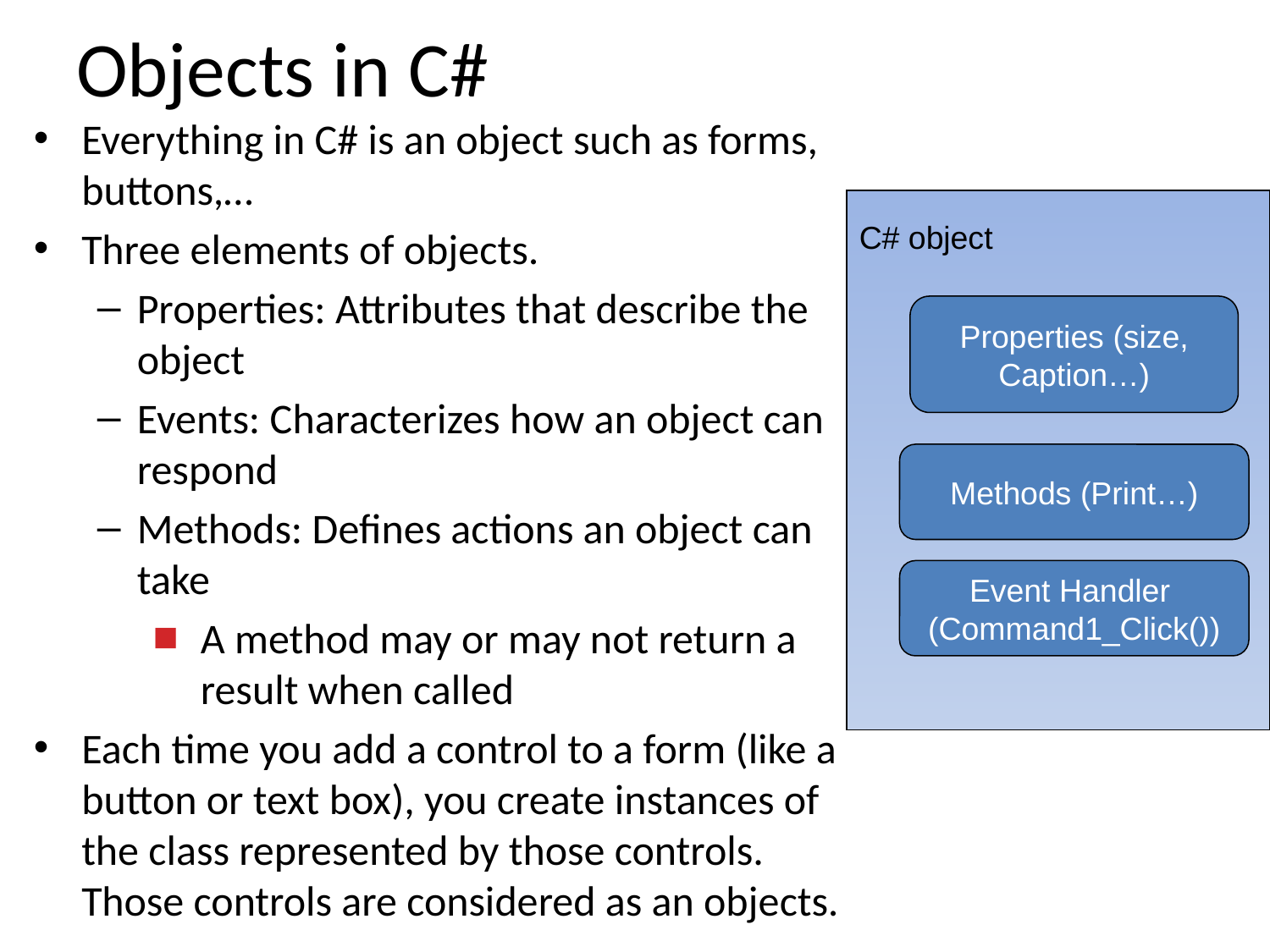

# Objects in C#
Everything in C# is an object such as forms, buttons,…
Three elements of objects.
Properties: Attributes that describe the object
Events: Characterizes how an object can respond
Methods: Defines actions an object can take
A method may or may not return a result when called
Each time you add a control to a form (like a button or text box), you create instances of the class represented by those controls.  Those controls are considered as an objects.

C# object
Properties (size,
Caption…)
Methods (Print…)
Event Handler
(Command1_Click())

10